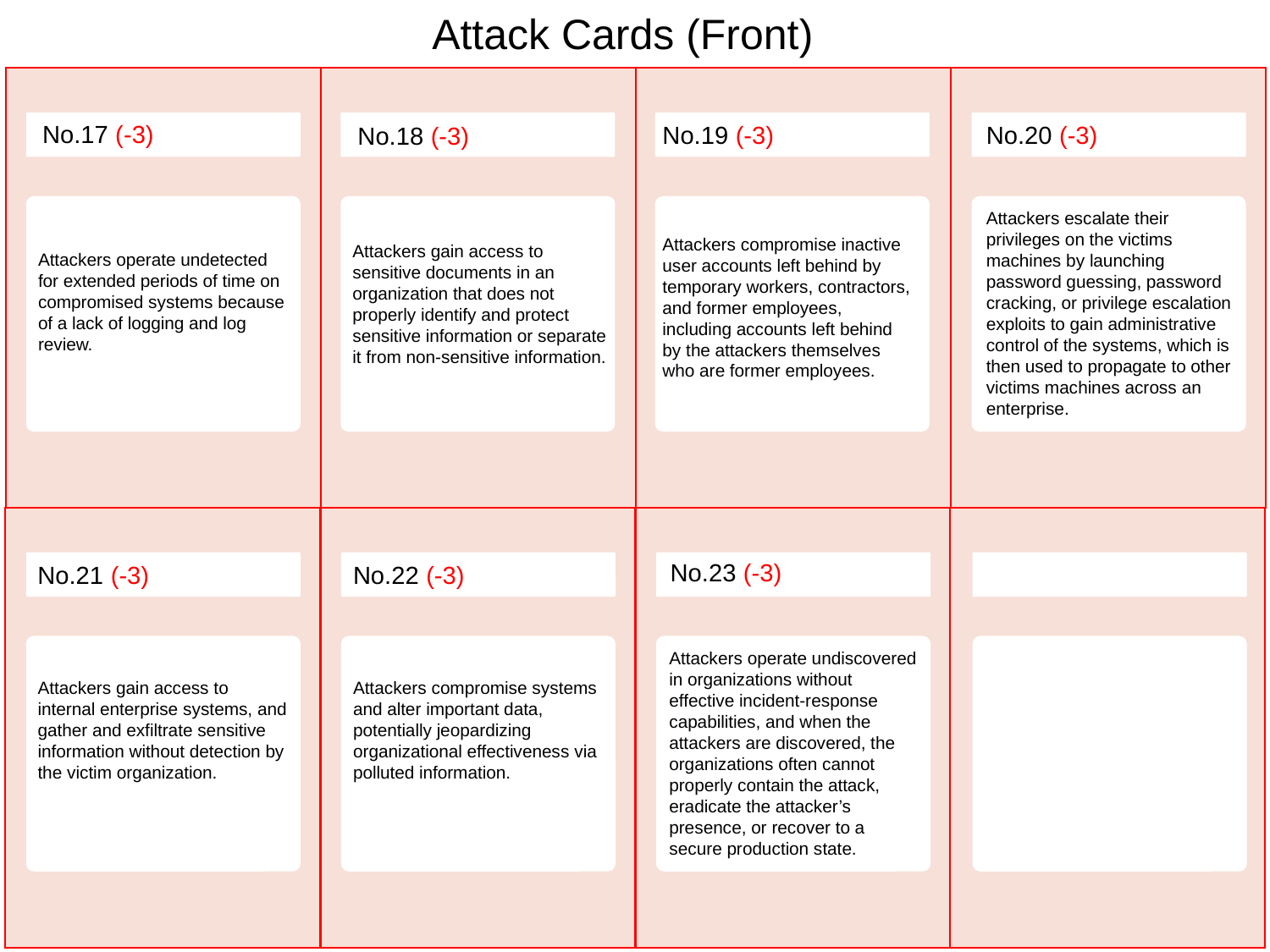

Attack Cards (Front)

No.17 (-3)

No.20 (-3)
No.19 (-3)
No.18 (-3)

Attackers escalate their privileges on the victims machines by launching password guessing, password cracking, or privilege escalation exploits to gain administrative control of the systems, which is then used to propagate to other victims machines across an enterprise.
Attackers compromise inactive user accounts left behind by temporary workers, contractors, and former employees, including accounts left behind by the attackers themselves who are former employees.
Attackers gain access to sensitive documents in an organization that does not properly identify and protect sensitive information or separate it from non-sensitive information.
Attackers operate undetected for extended periods of time on compromised systems because of a lack of logging and log review.

No.23 (-3)

No.21 (-3)
No.22 (-3)

Attackers operate undiscovered in organizations without effective incident-response capabilities, and when the attackers are discovered, the organizations often cannot properly contain the attack, eradicate the attacker’s presence, or recover to a secure production state.
Attackers gain access to internal enterprise systems, and gather and exfiltrate sensitive information without detection by the victim organization.
Attackers compromise systems and alter important data, potentially jeopardizing organizational effectiveness via polluted information.